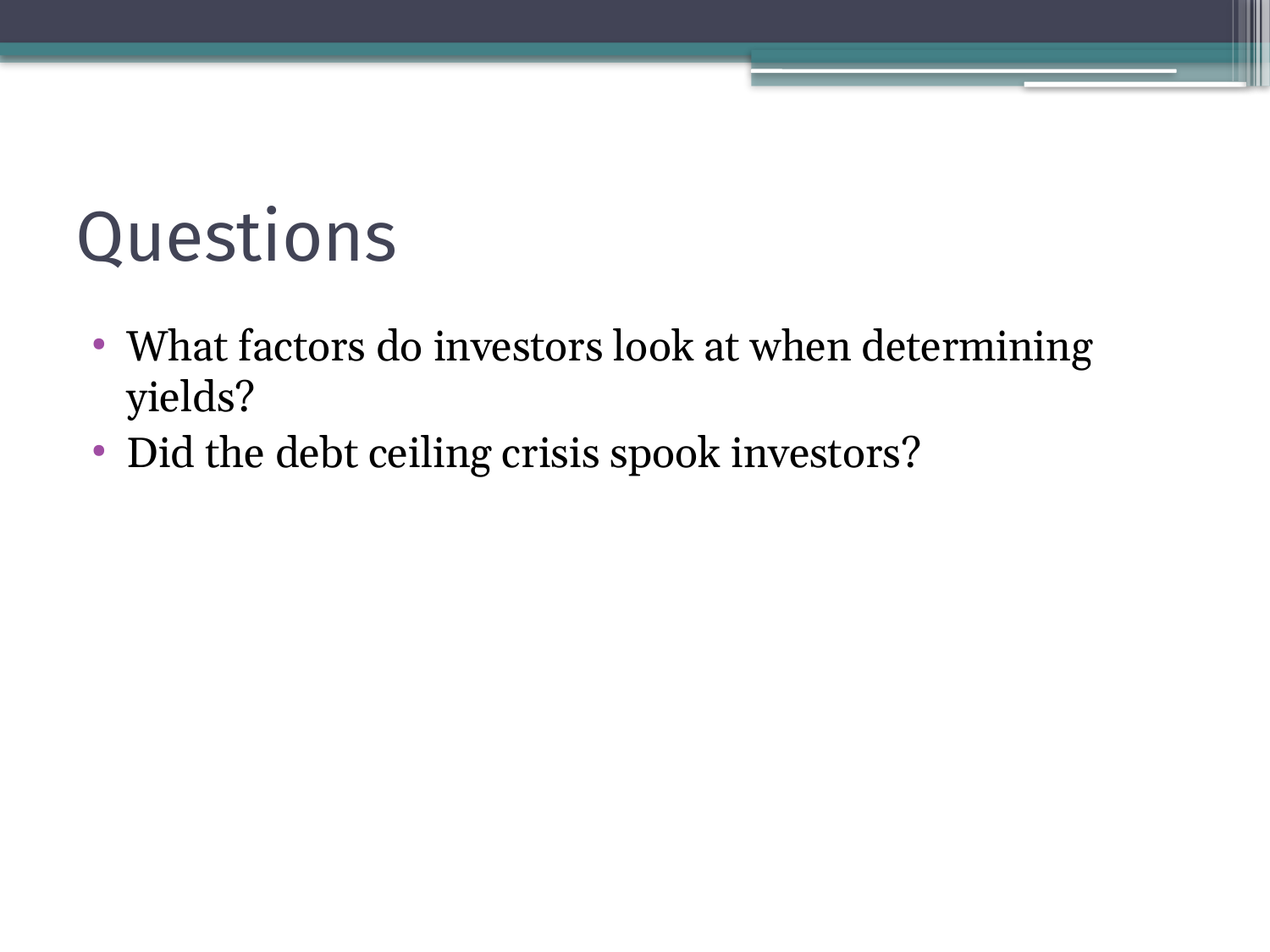

# Questions
What factors do investors look at when determining yields?
Did the debt ceiling crisis spook investors?